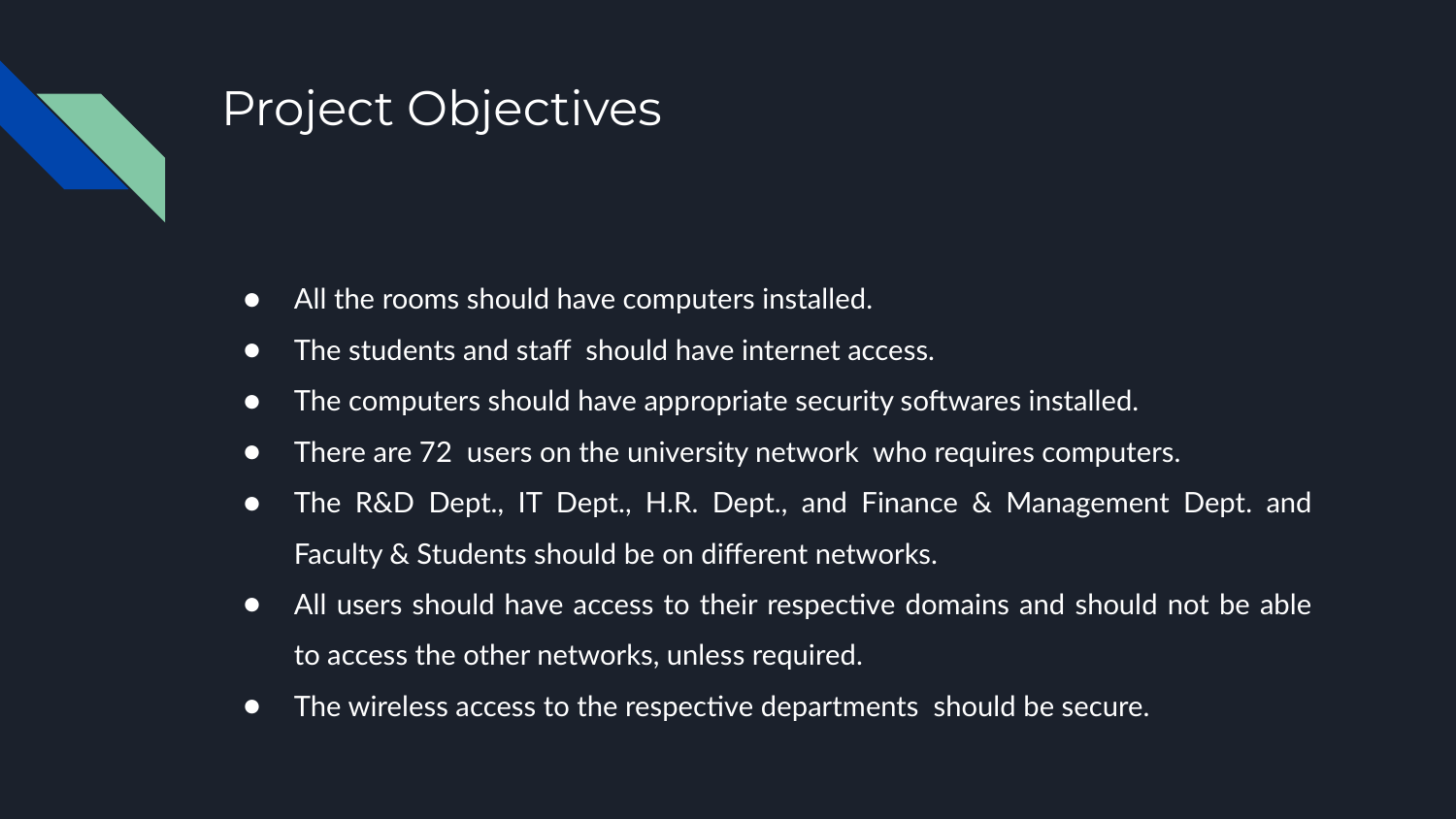

# Project Objectives
All the rooms should have computers installed.
The students and staff  should have internet access.
The computers should have appropriate security softwares installed.
There are 72  users on the university network  who requires computers.
The R&D Dept., IT Dept., H.R. Dept., and Finance & Management Dept. and Faculty & Students should be on different networks.
All users should have access to their respective domains and should not be able to access the other networks, unless required.
The wireless access to the respective departments  should be secure.